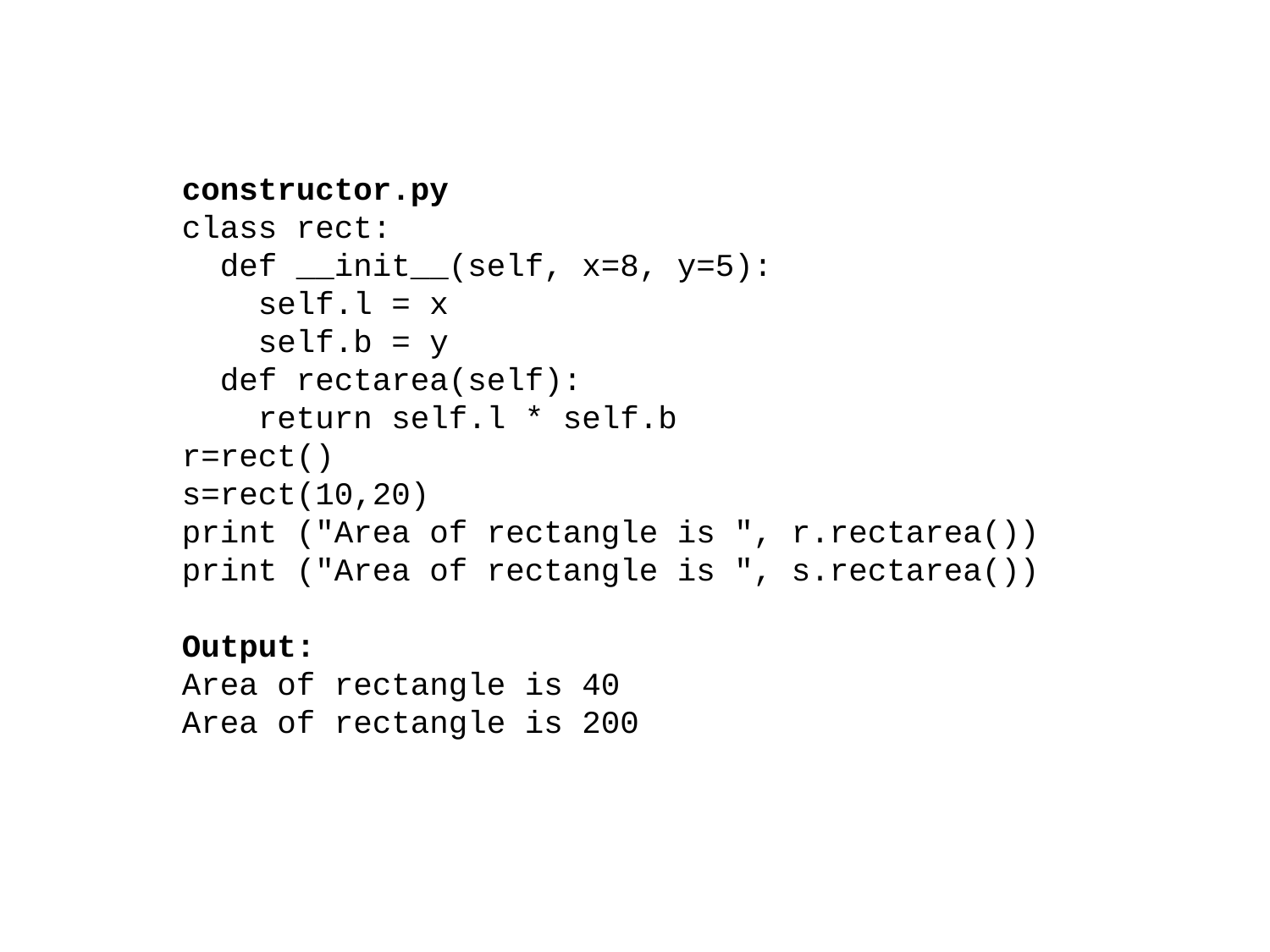

constructor.py
class rect:
  def __init__(self, x=8, y=5):
    self.l = x
    self.b = y
  def rectarea(self):
    return self.l * self.b
r=rect()
s=rect(10,20)
print ("Area of rectangle is ", r.rectarea())
print ("Area of rectangle is ", s.rectarea())

Output:
Area of rectangle is 40
Area of rectangle is 200